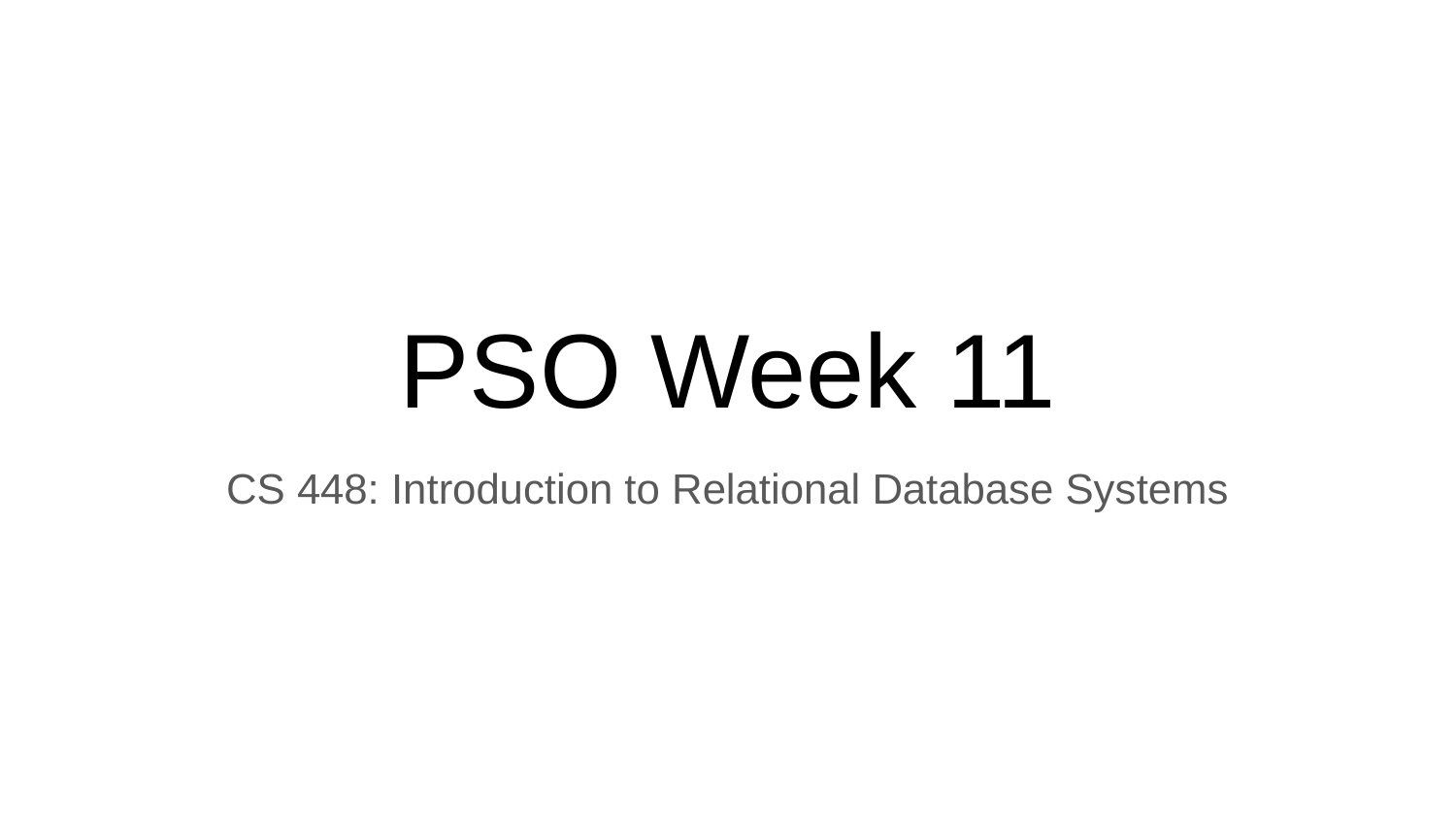

# PSO Week 11
CS 448: Introduction to Relational Database Systems